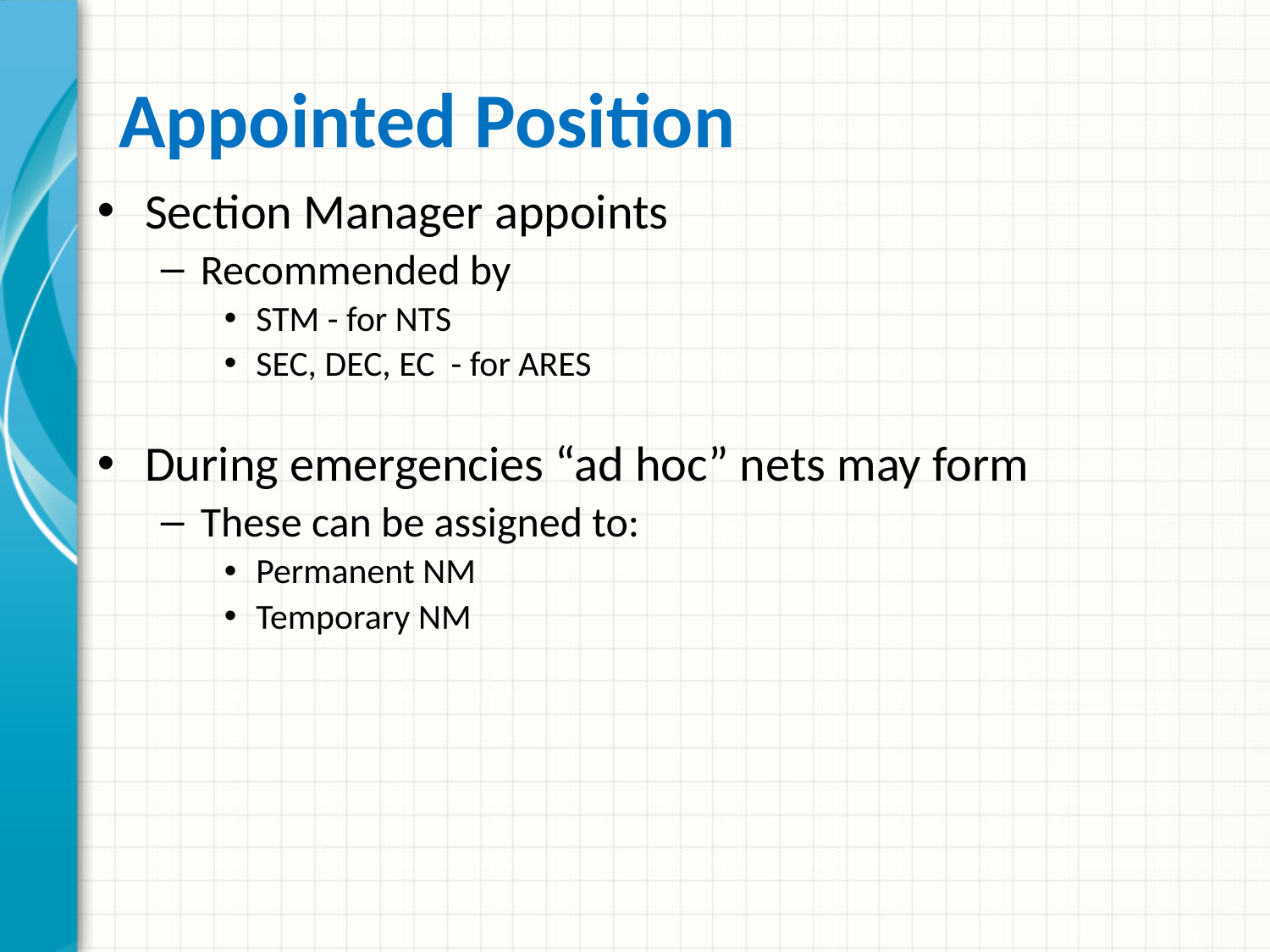

# Appointed Position
Section Manager appoints
Recommended by
STM - for NTS
SEC, DEC, EC  - for ARES

During emergencies “ad hoc” nets may form
These can be assigned to:
Permanent NM
Temporary NM